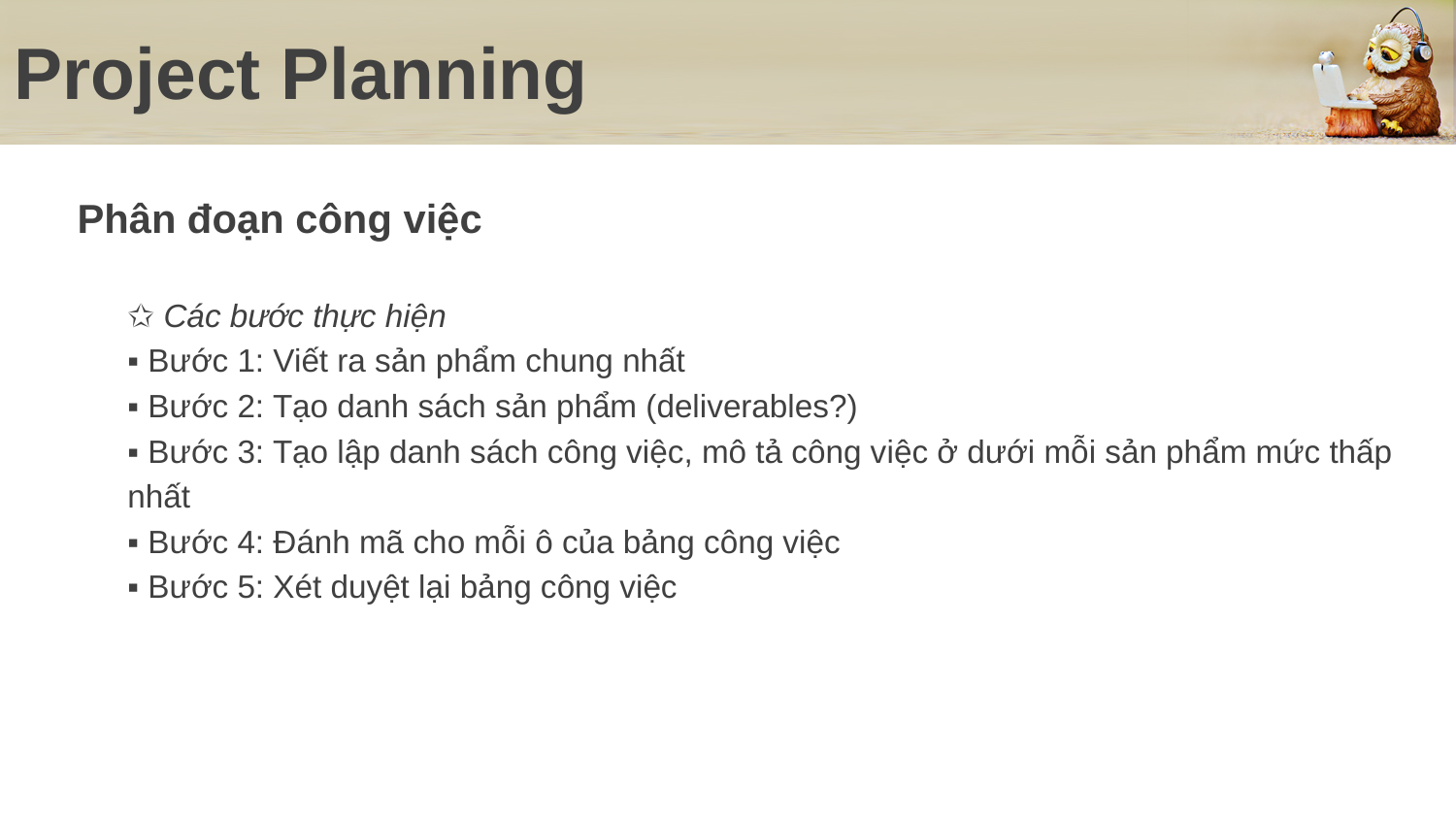

# Project Planning
Phân đoạn công việc
✩ Các bước thực hiện
▪ Bước 1: Viết ra sản phẩm chung nhất
▪ Bước 2: Tạo danh sách sản phẩm (deliverables?)
▪ Bước 3: Tạo lập danh sách công việc, mô tả công việc ở dưới mỗi sản phẩm mức thấp
nhất
▪ Bước 4: Đánh mã cho mỗi ô của bảng công việc
▪ Bước 5: Xét duyệt lại bảng công việc